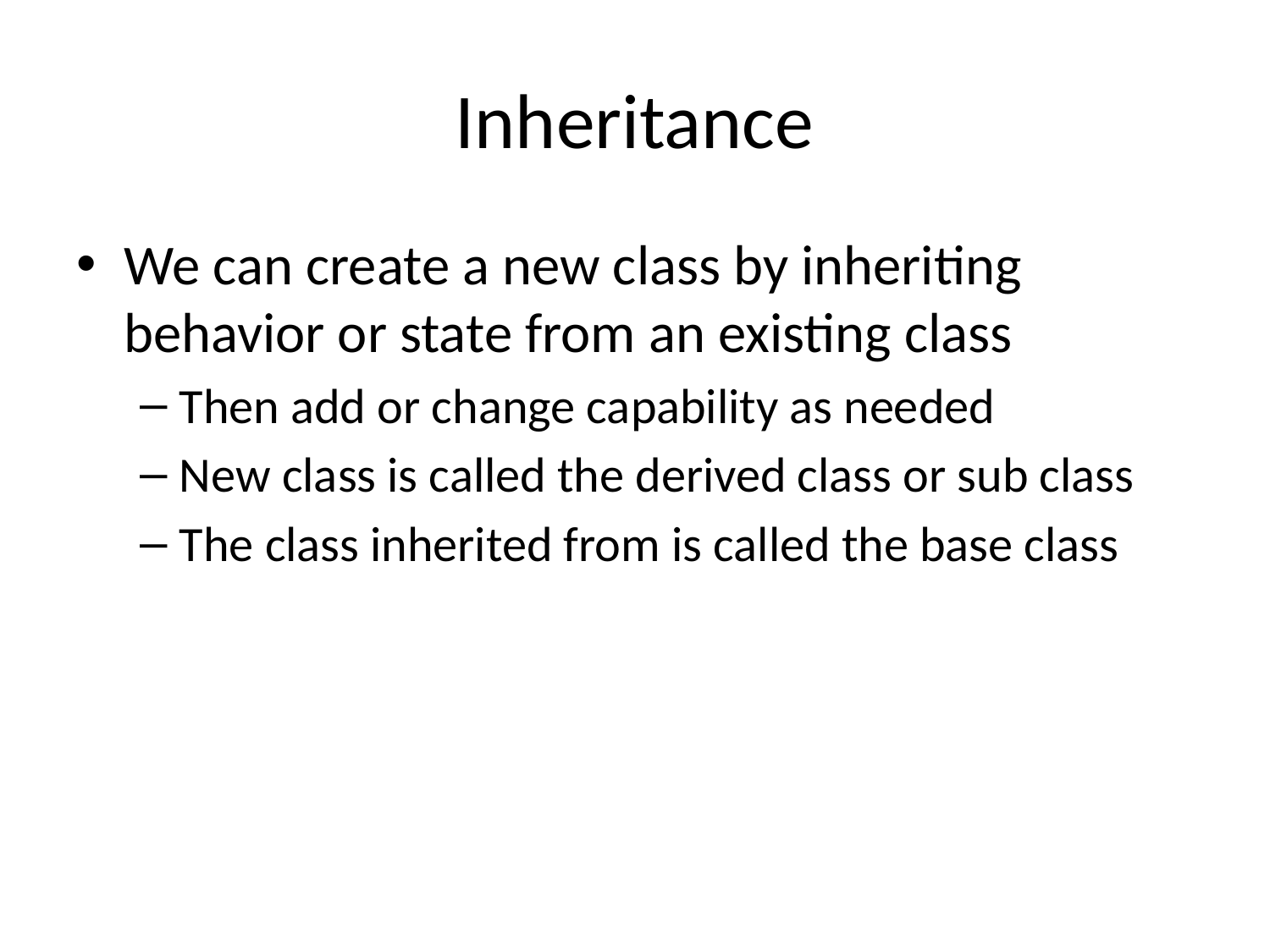

# Inheritance
We can create a new class by inheriting behavior or state from an existing class
Then add or change capability as needed
New class is called the derived class or sub class
The class inherited from is called the base class